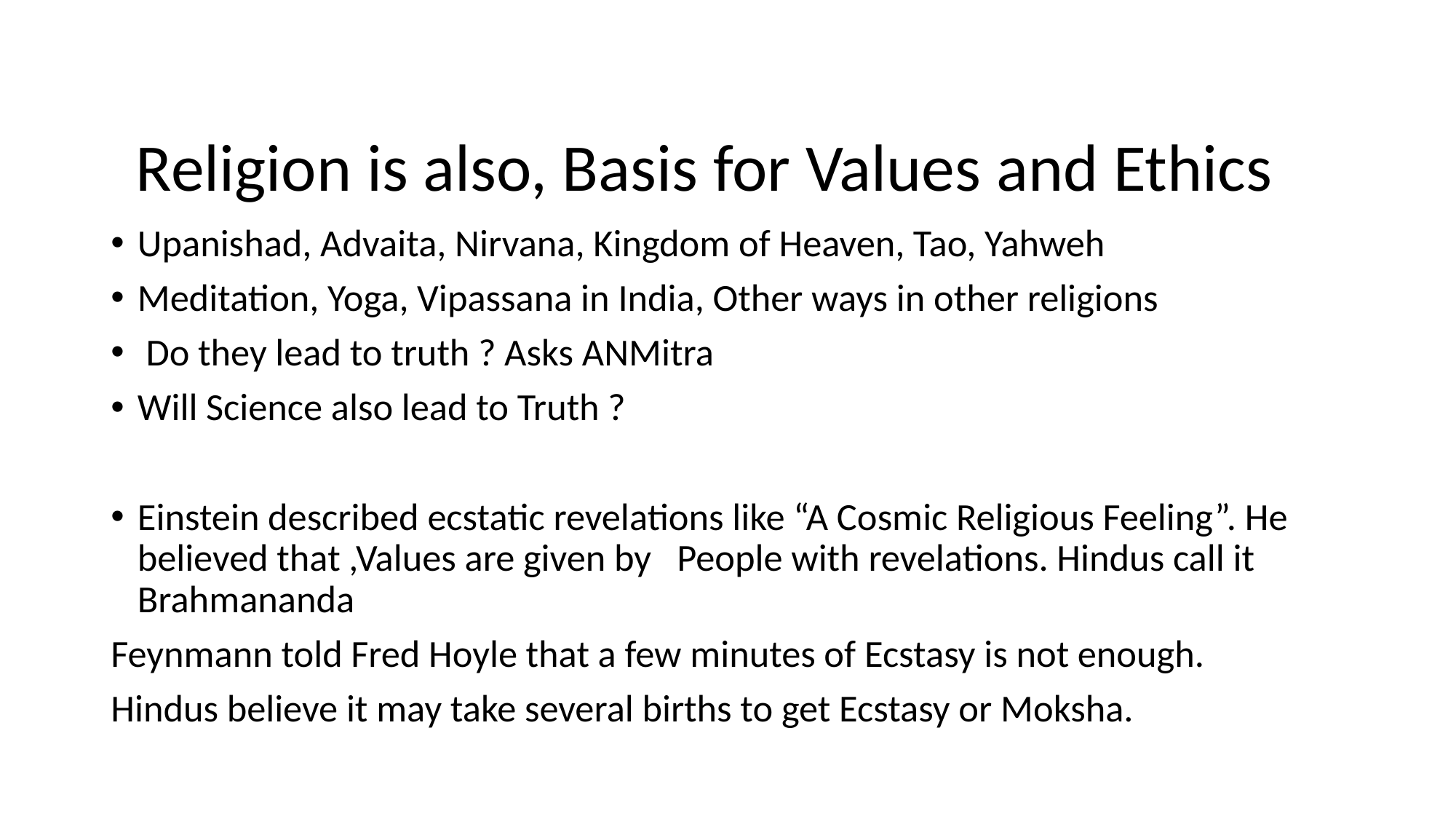

# Religion is also, Basis for Values and Ethics
Upanishad, Advaita, Nirvana, Kingdom of Heaven, Tao, Yahweh
Meditation, Yoga, Vipassana in India, Other ways in other religions
 Do they lead to truth ? Asks ANMitra
Will Science also lead to Truth ?

Einstein described ecstatic revelations like “A Cosmic Religious Feeling”. He believed that ,Values are given by   People with revelations. Hindus call it Brahmananda
Feynmann told Fred Hoyle that a few minutes of Ecstasy is not enough.
Hindus believe it may take several births to get Ecstasy or Moksha.